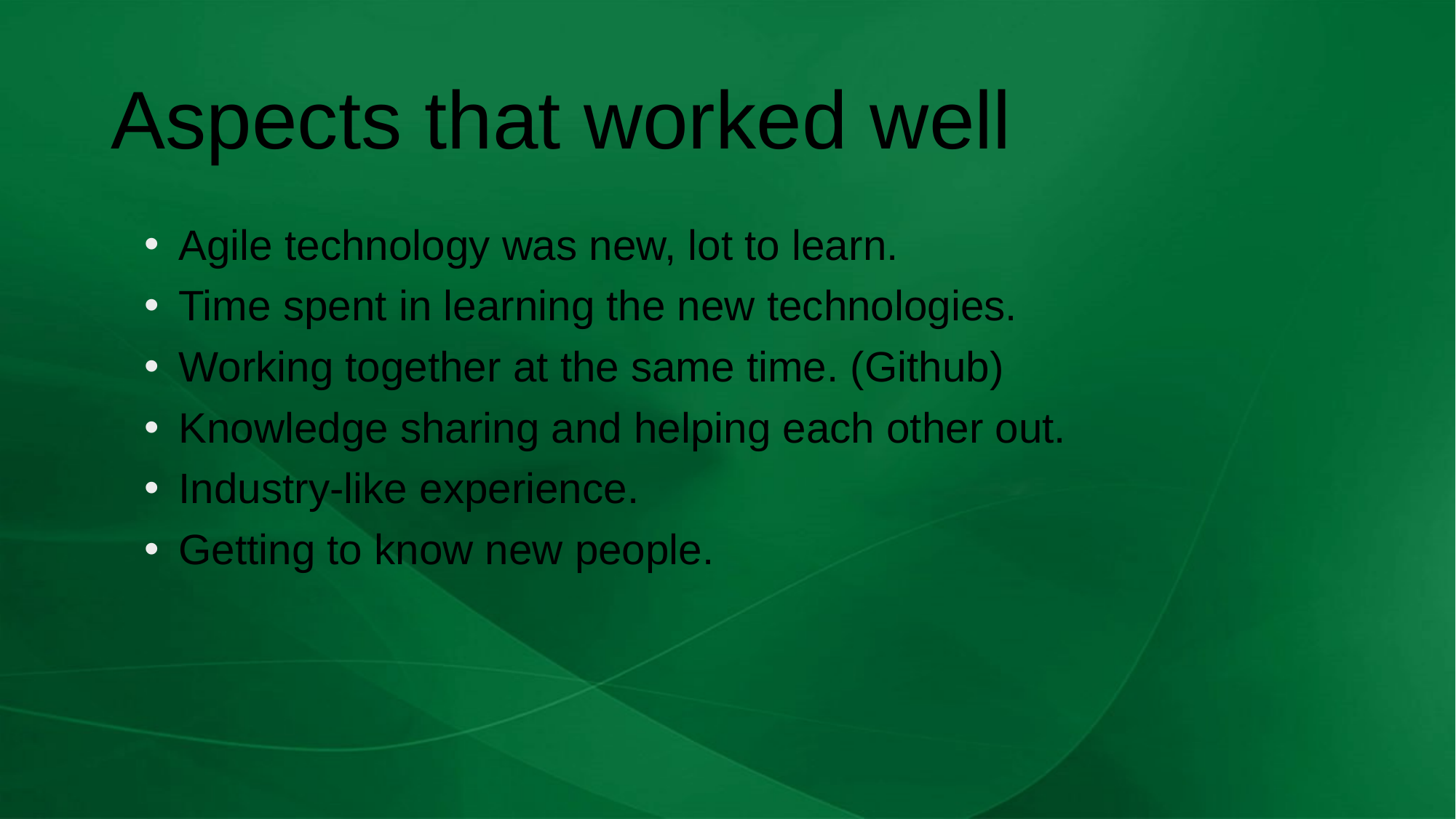

# Aspects that worked well
Agile technology was new, lot to learn.
Time spent in learning the new technologies.
Working together at the same time. (Github)
Knowledge sharing and helping each other out.
Industry-like experience.
Getting to know new people.